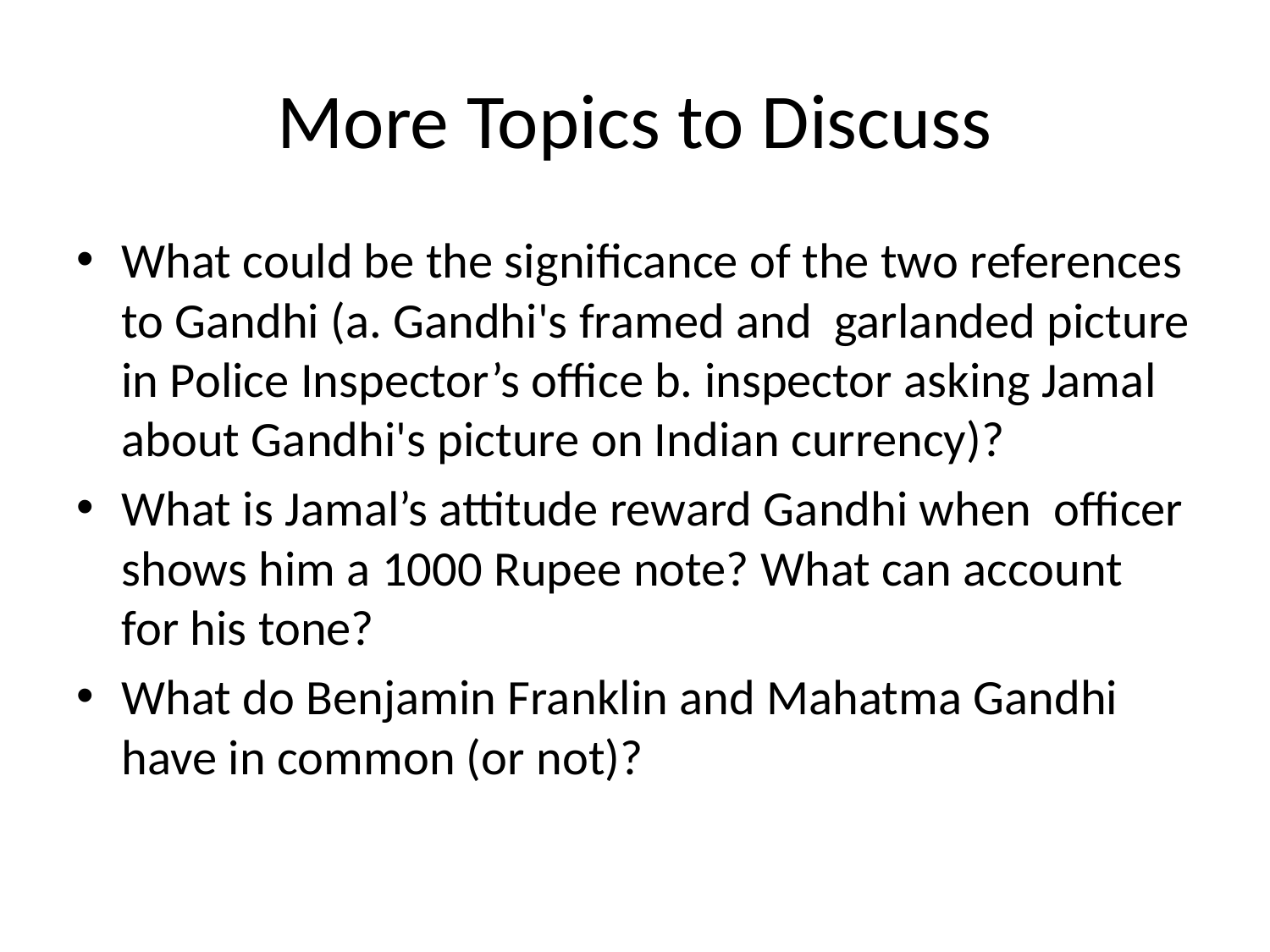

# More Topics to Discuss
What could be the significance of the two references to Gandhi (a. Gandhi's framed and  garlanded picture in Police Inspector’s office b. inspector asking Jamal about Gandhi's picture on Indian currency)?
What is Jamal’s attitude reward Gandhi when  officer shows him a 1000 Rupee note? What can account for his tone?
What do Benjamin Franklin and Mahatma Gandhi have in common (or not)?